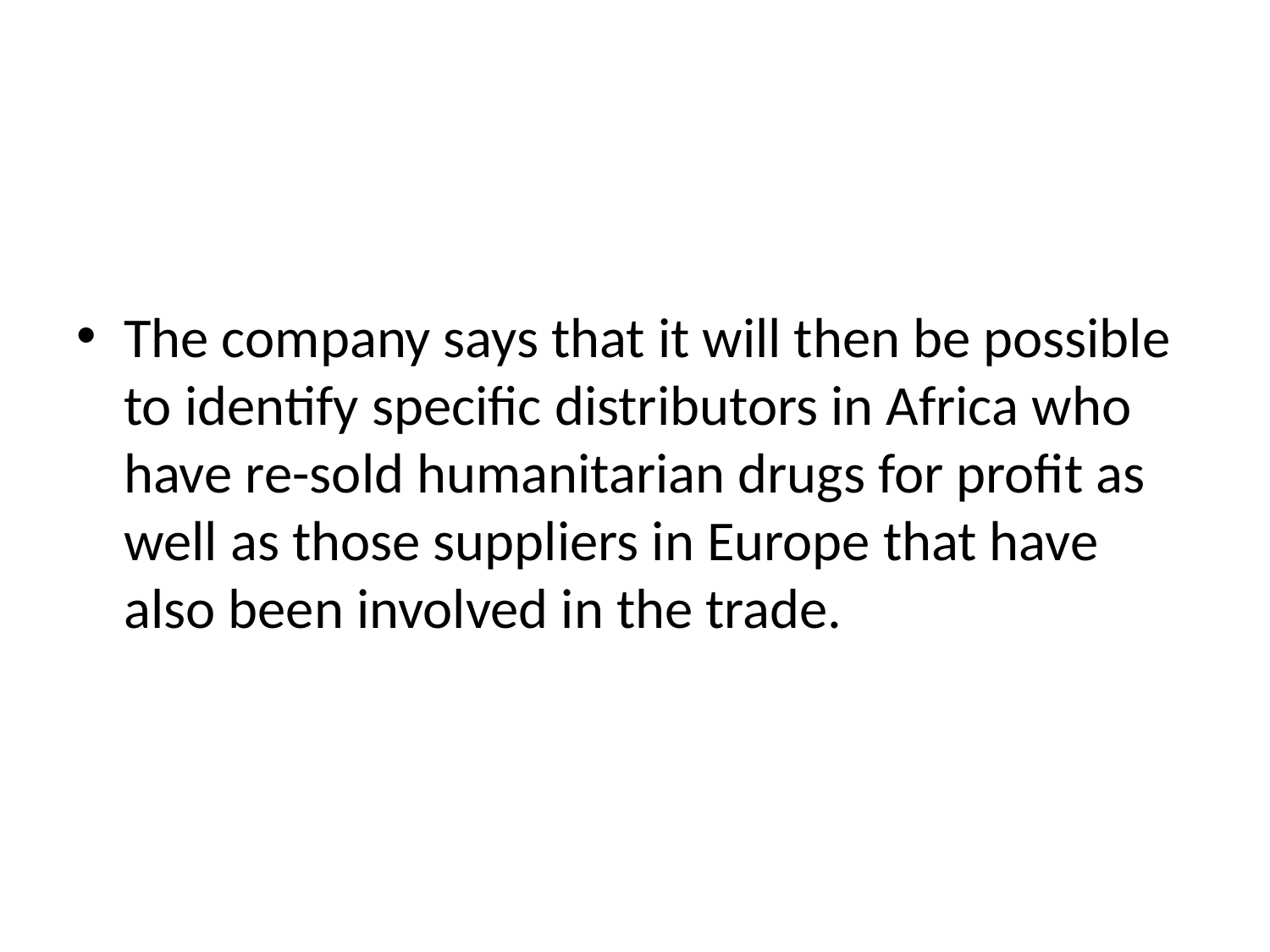

#

The company says that it will then be possible to identify specific distributors in Africa who have re-sold humanitarian drugs for profit as well as those suppliers in Europe that have also been involved in the trade.